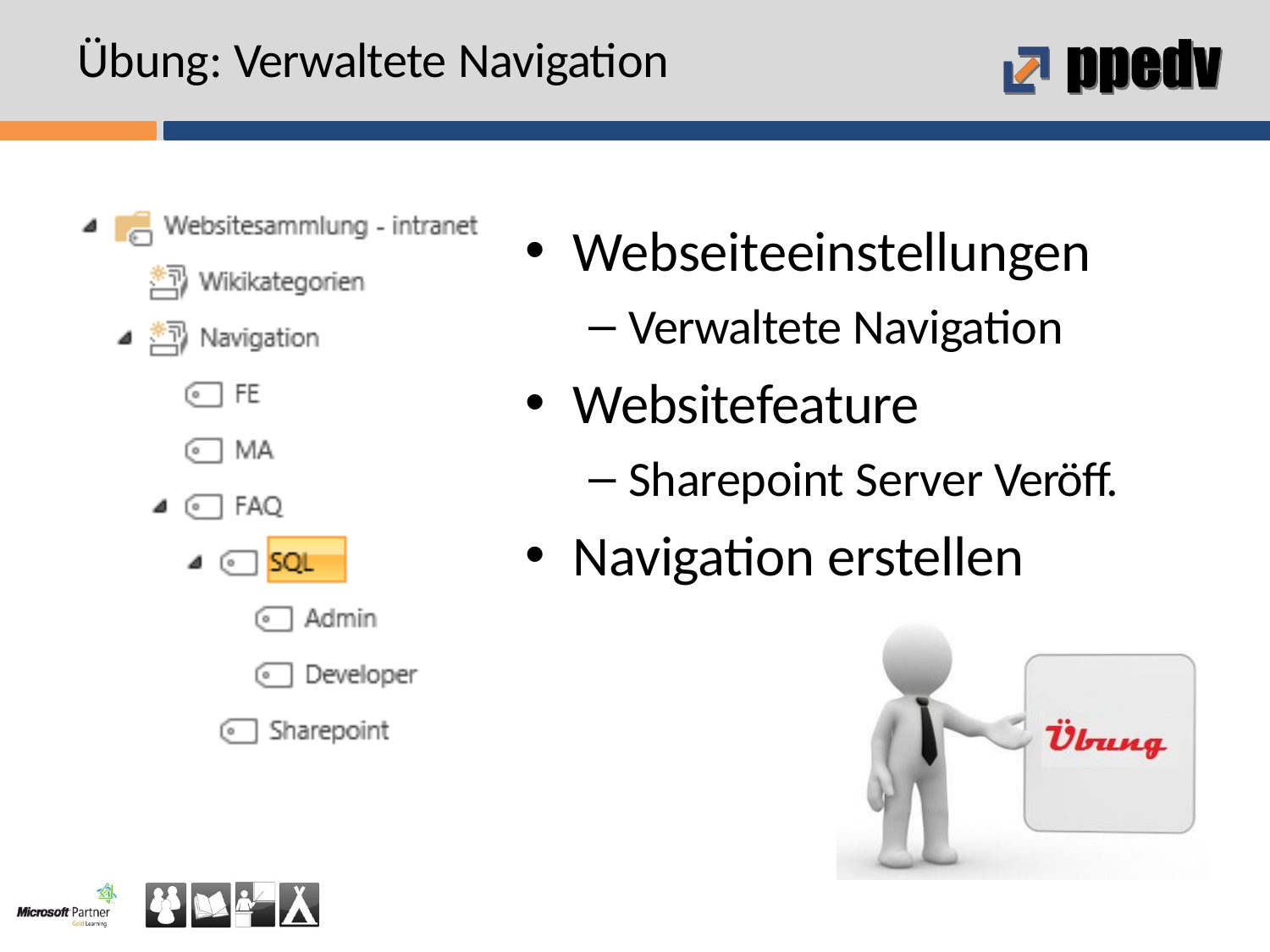

# Übung: Verwaltete Navigation

Webseiteeinstellungen
Verwaltete Navigation
Websitefeature
Sharepoint Server Veröff.
Navigation erstellen